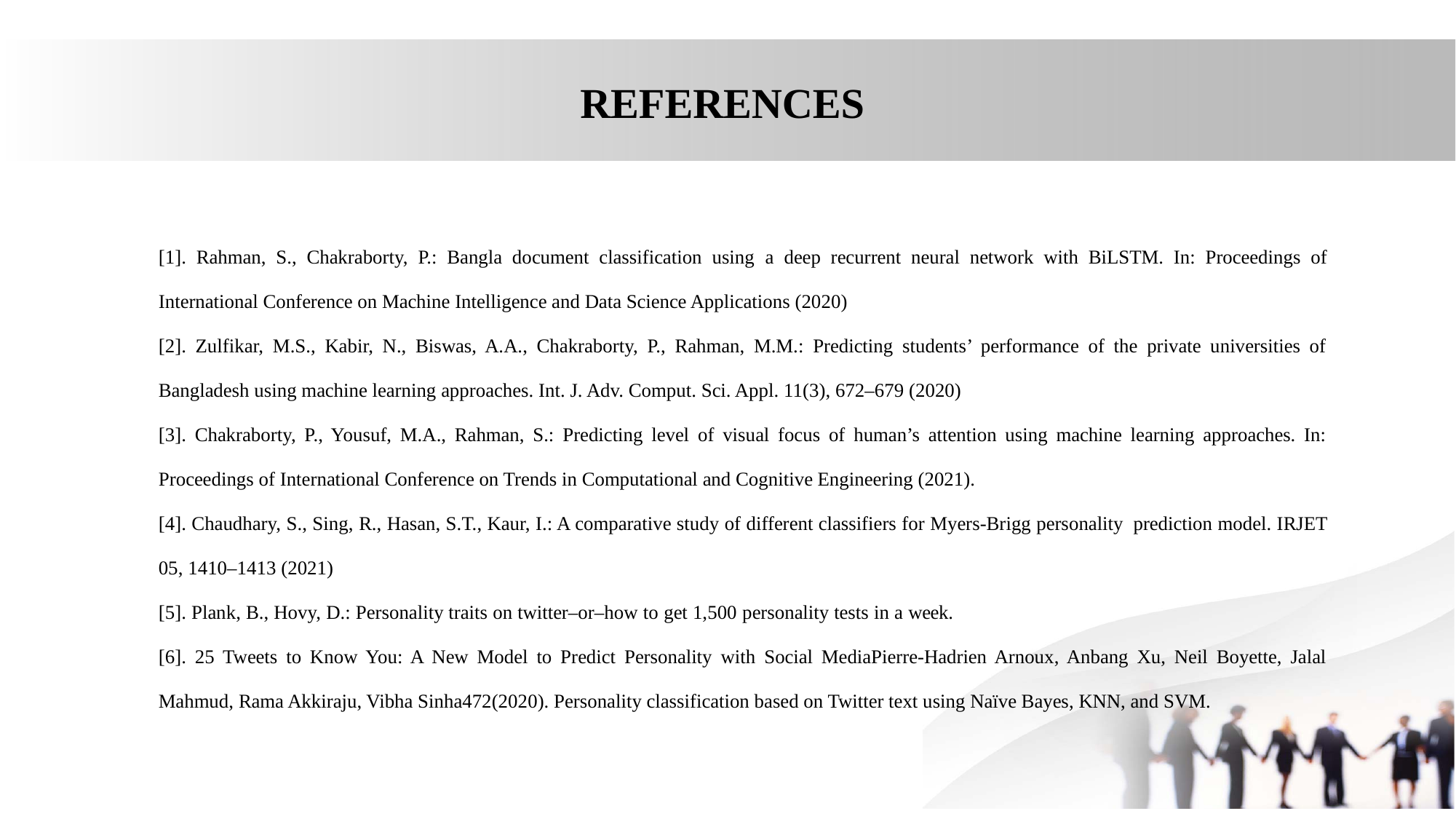

# REFERENCES
[1]. Rahman, S., Chakraborty, P.: Bangla document classification using a deep recurrent neural network with BiLSTM. In: Proceedings of International Conference on Machine Intelligence and Data Science Applications (2020)
[2]. Zulfikar, M.S., Kabir, N., Biswas, A.A., Chakraborty, P., Rahman, M.M.: Predicting students’ performance of the private universities of Bangladesh using machine learning approaches. Int. J. Adv. Comput. Sci. Appl. 11(3), 672–679 (2020)
[3]. Chakraborty, P., Yousuf, M.A., Rahman, S.: Predicting level of visual focus of human’s attention using machine learning approaches. In: Proceedings of International Conference on Trends in Computational and Cognitive Engineering (2021).
[4]. Chaudhary, S., Sing, R., Hasan, S.T., Kaur, I.: A comparative study of different classifiers for Myers-Brigg personality prediction model. IRJET 05, 1410–1413 (2021)
[5]. Plank, B., Hovy, D.: Personality traits on twitter–or–how to get 1,500 personality tests in a week.
[6]. 25 Tweets to Know You: A New Model to Predict Personality with Social MediaPierre-Hadrien Arnoux, Anbang Xu, Neil Boyette, Jalal Mahmud, Rama Akkiraju, Vibha Sinha472(2020). Personality classification based on Twitter text using Naïve Bayes, KNN, and SVM.